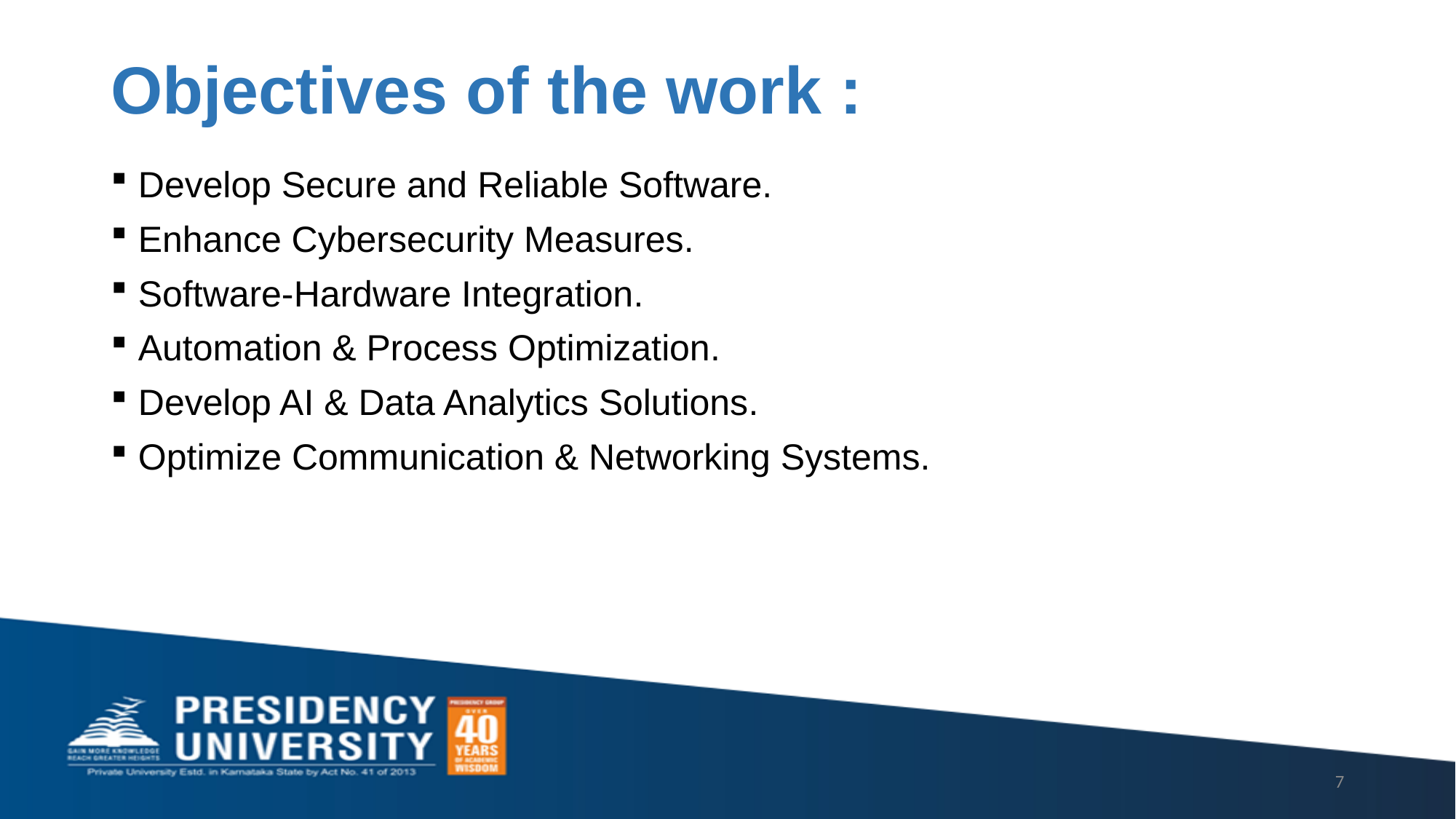

# Objectives of the work :
Develop Secure and Reliable Software.
Enhance Cybersecurity Measures.
Software-Hardware Integration.
Automation & Process Optimization.
Develop AI & Data Analytics Solutions.
Optimize Communication & Networking Systems.
7